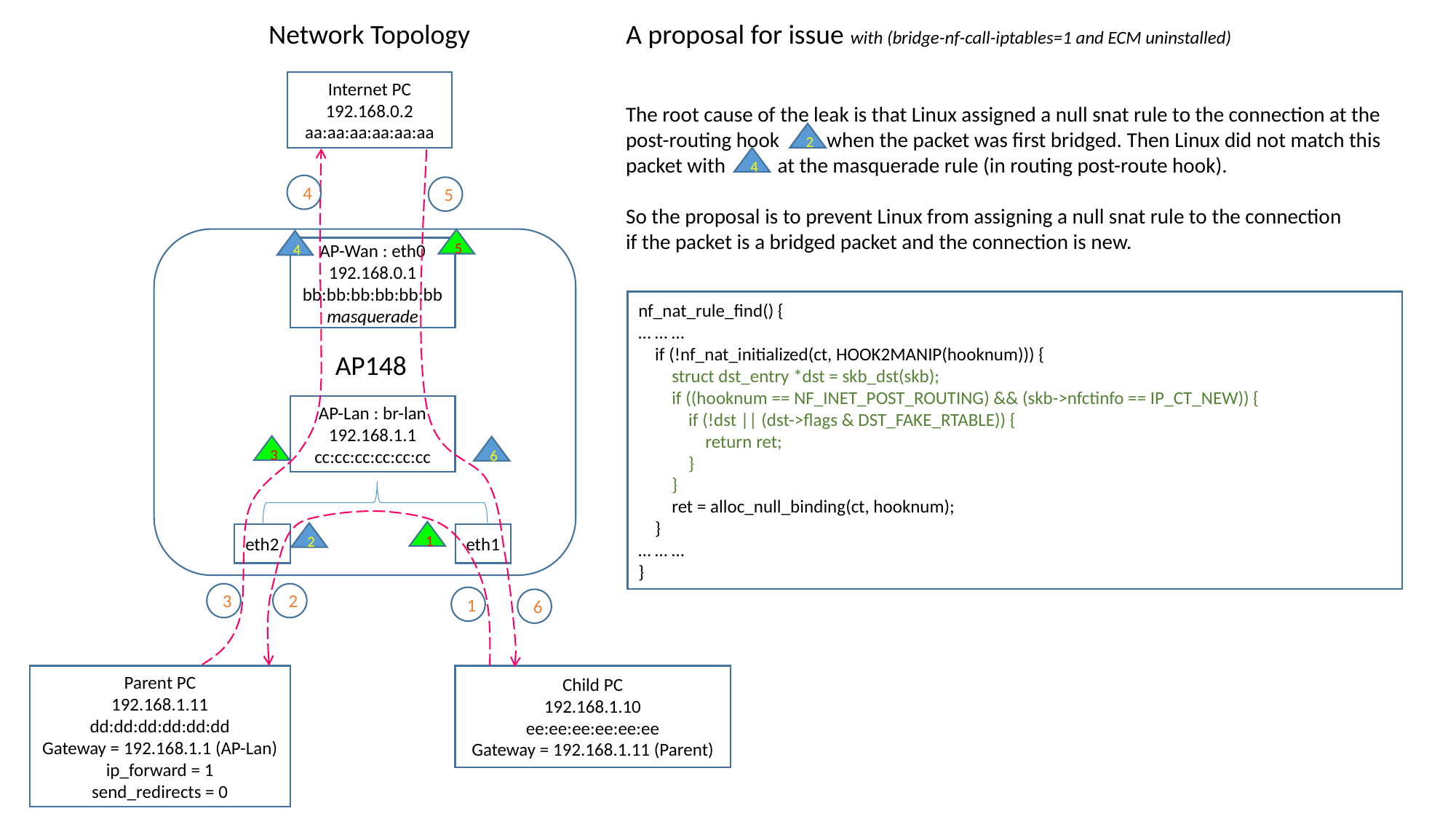

Network Topology
A proposal for issue with (bridge-nf-call-iptables=1 and ECM uninstalled)
Internet PC
192.168.0.2
aa:aa:aa:aa:aa:aa
The root cause of the leak is that Linux assigned a null snat rule to the connection at the post-routing hook          when the packet was first bridged. Then Linux did not match this packet with           at the masquerade rule (in routing post-route hook).

So the proposal is to prevent Linux from assigning a null snat rule to the connection
if the packet is a bridged packet and the connection is new.
2
4

4
5

5
4
AP-Wan : eth0
192.168.0.1
bb:bb:bb:bb:bb:bb
masquerade
nf_nat_rule_find() {
… … …
    if (!nf_nat_initialized(ct, HOOK2MANIP(hooknum))) {
        struct dst_entry *dst = skb_dst(skb);
        if ((hooknum == NF_INET_POST_ROUTING) && (skb->nfctinfo == IP_CT_NEW)) {
            if (!dst || (dst->flags & DST_FAKE_RTABLE)) {
                return ret;
            }
        }
        ret = alloc_null_binding(ct, hooknum);
    }
… … …
}
AP148

AP-Lan : br-lan
192.168.1.1
cc:cc:cc:cc:cc:cc
3
6

1
2
eth2
eth1
3
2
1
6
Parent PC
192.168.1.11
dd:dd:dd:dd:dd:dd
Gateway = 192.168.1.1 (AP-Lan)
ip_forward = 1
send_redirects = 0
Child PC
192.168.1.10
ee:ee:ee:ee:ee:ee
Gateway = 192.168.1.11 (Parent)